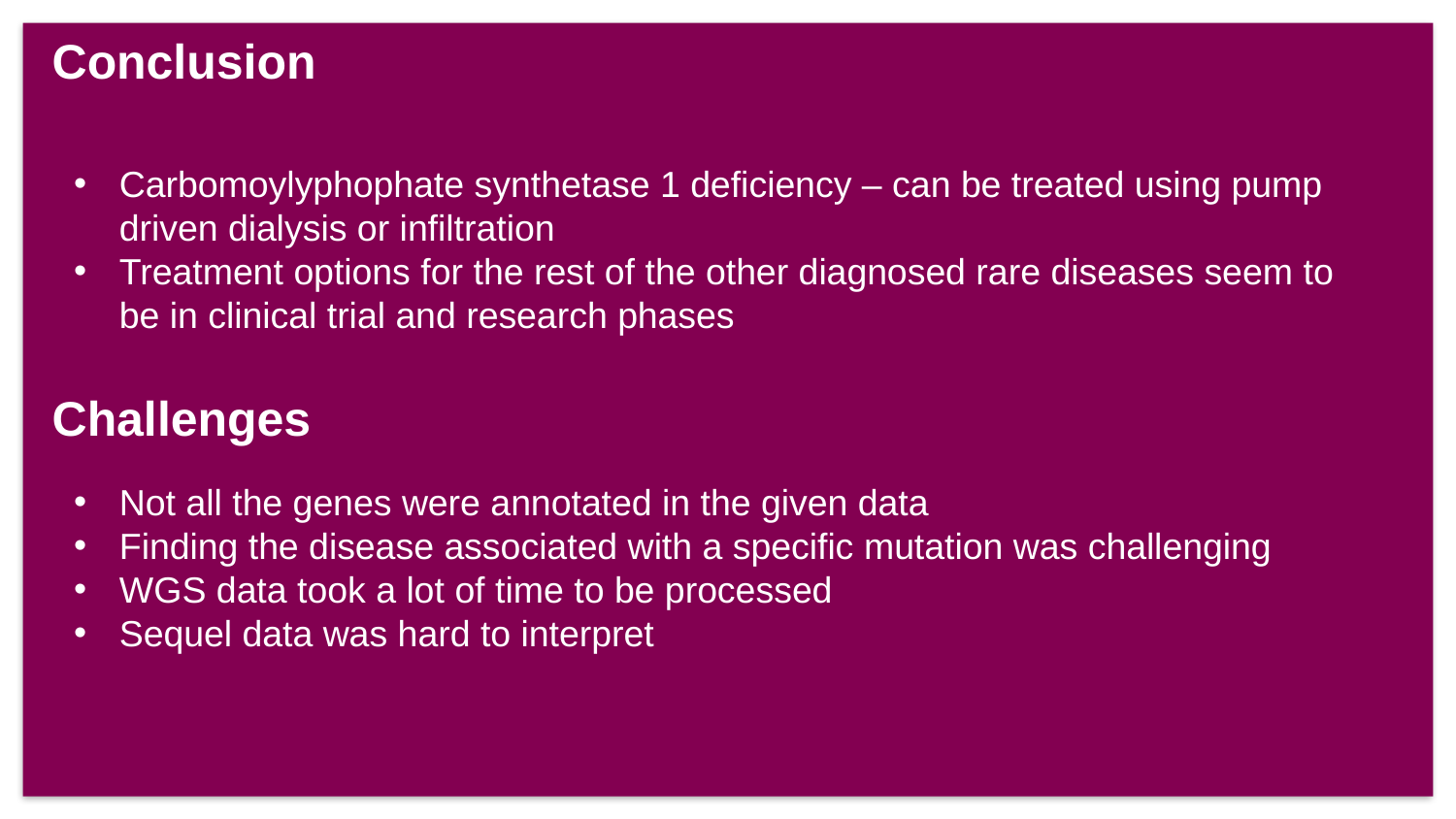

# Conclusion
Carbomoylyphophate synthetase 1 deficiency – can be treated using pump driven dialysis or infiltration
Treatment options for the rest of the other diagnosed rare diseases seem to be in clinical trial and research phases

Challenges
Not all the genes were annotated in the given data
Finding the disease associated with a specific mutation was challenging
WGS data took a lot of time to be processed
Sequel data was hard to interpret